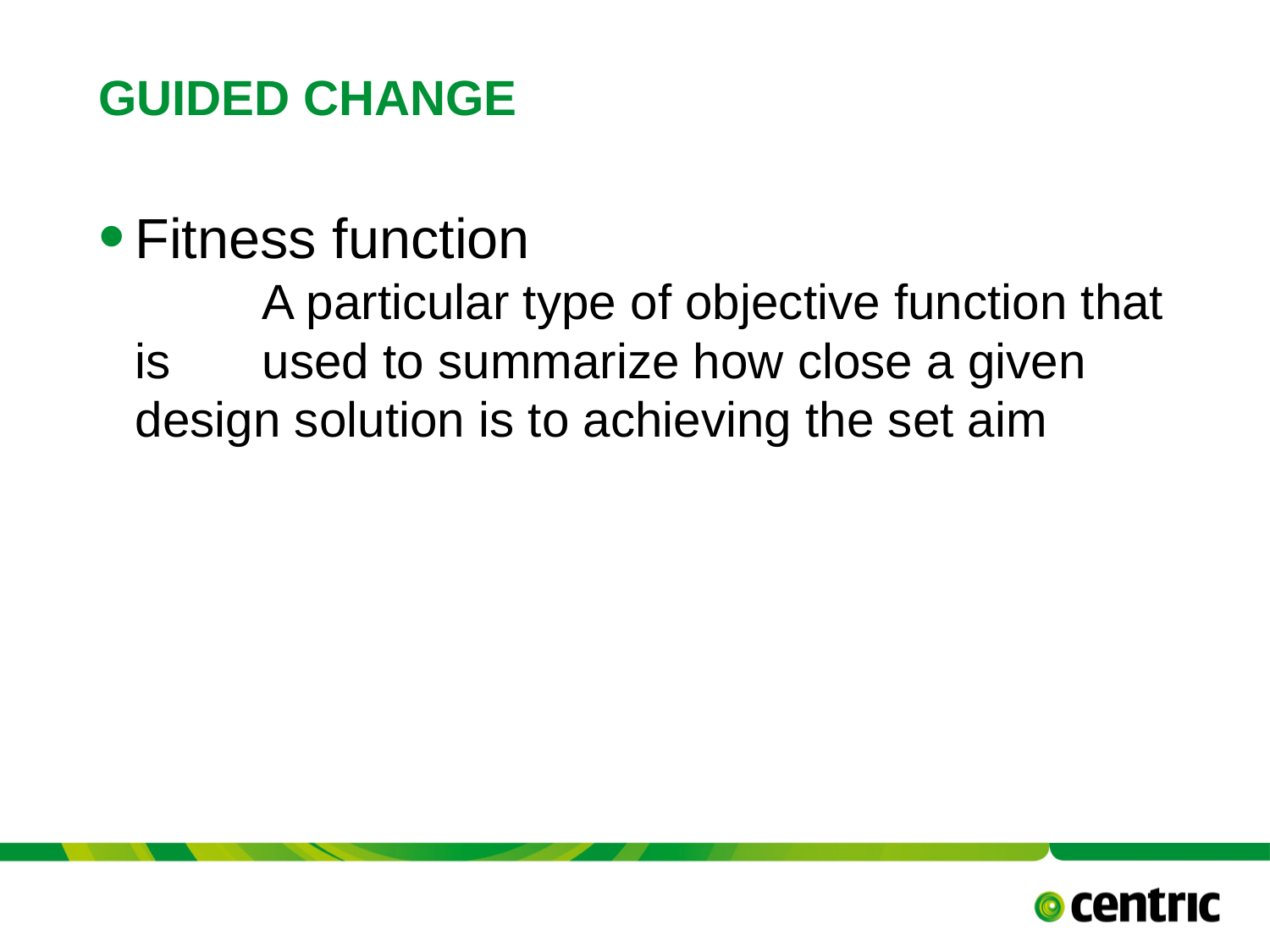

# Guided change
Fitness function
	A particular type of objective function that is 	used to summarize how close a given 	design solution is to achieving the set aim

TITLE PRESENTATION
April 20, 2019